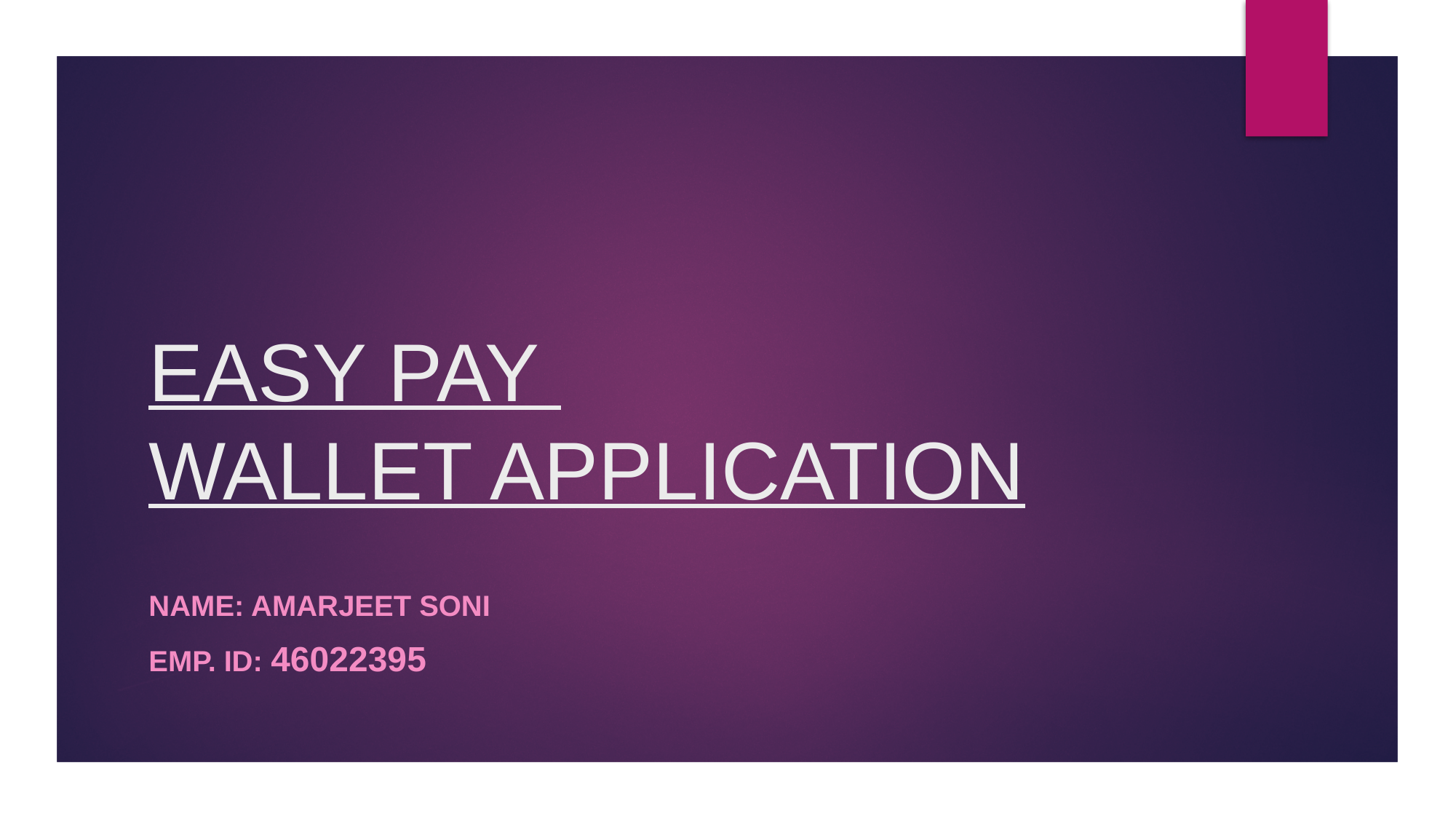

# EASY PAY WALLET APPLICATION
Name: Amarjeet Soni
Emp. ID: 46022395